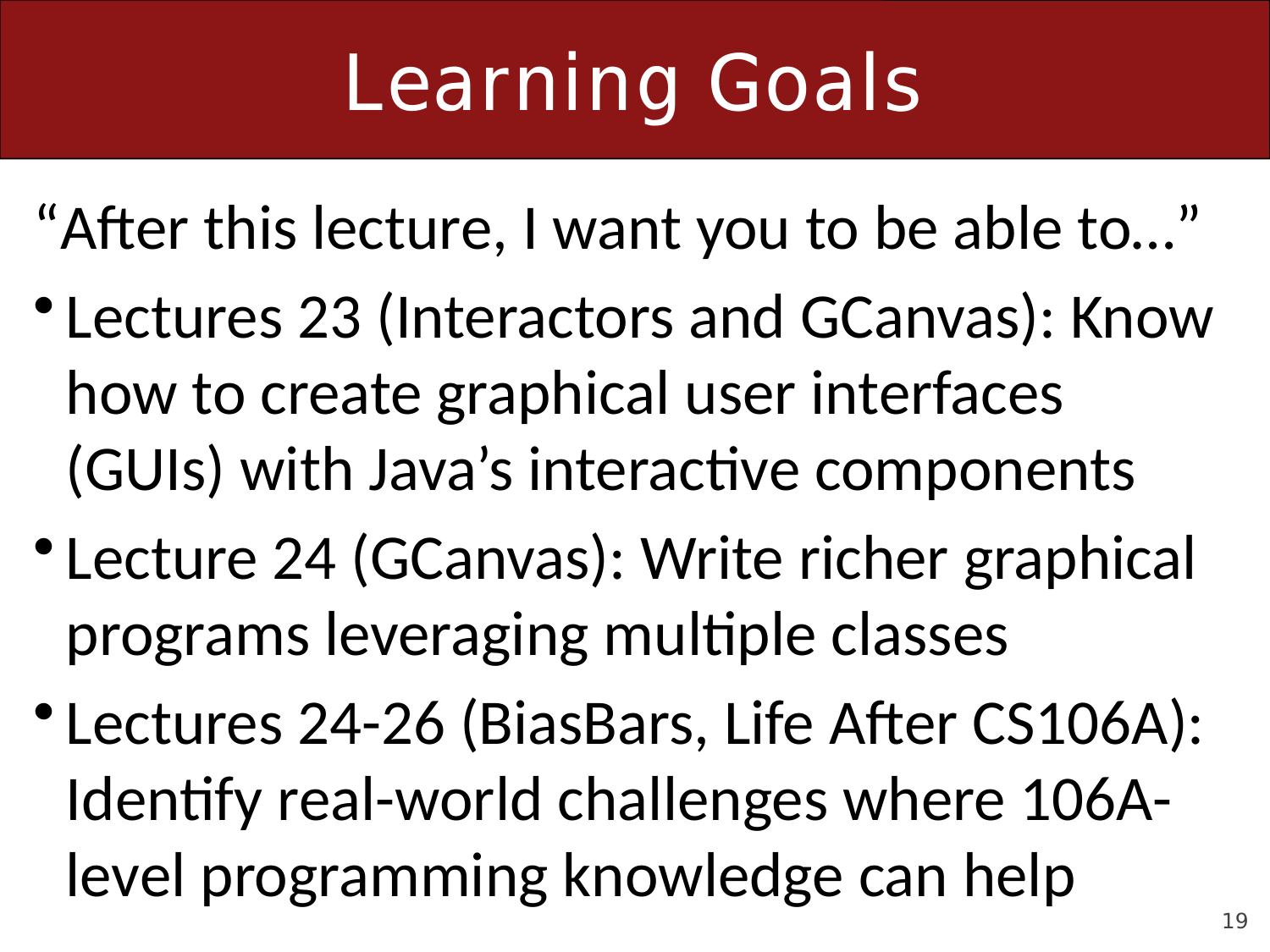

# Learning Goals
“After this lecture, I want you to be able to…”
Lectures 23 (Interactors and GCanvas): Know how to create graphical user interfaces (GUIs) with Java’s interactive components
Lecture 24 (GCanvas): Write richer graphical programs leveraging multiple classes
Lectures 24-26 (BiasBars, Life After CS106A): Identify real-world challenges where 106A-level programming knowledge can help